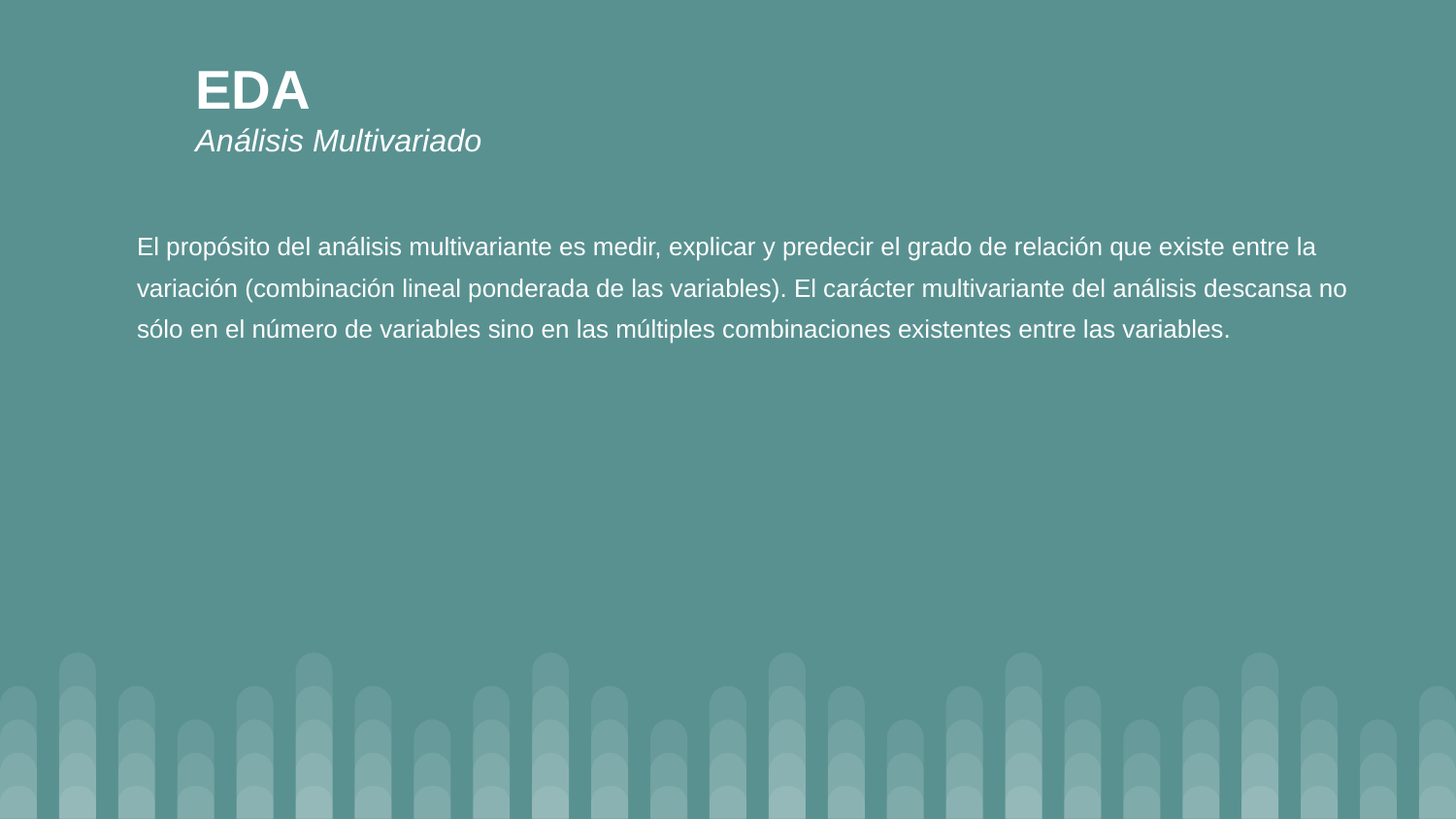

# EDA
Análisis Multivariado
El propósito del análisis multivariante es medir, explicar y predecir el grado de relación que existe entre la variación (combinación lineal ponderada de las variables). El carácter multivariante del análisis descansa no sólo en el número de variables sino en las múltiples combinaciones existentes entre las variables.